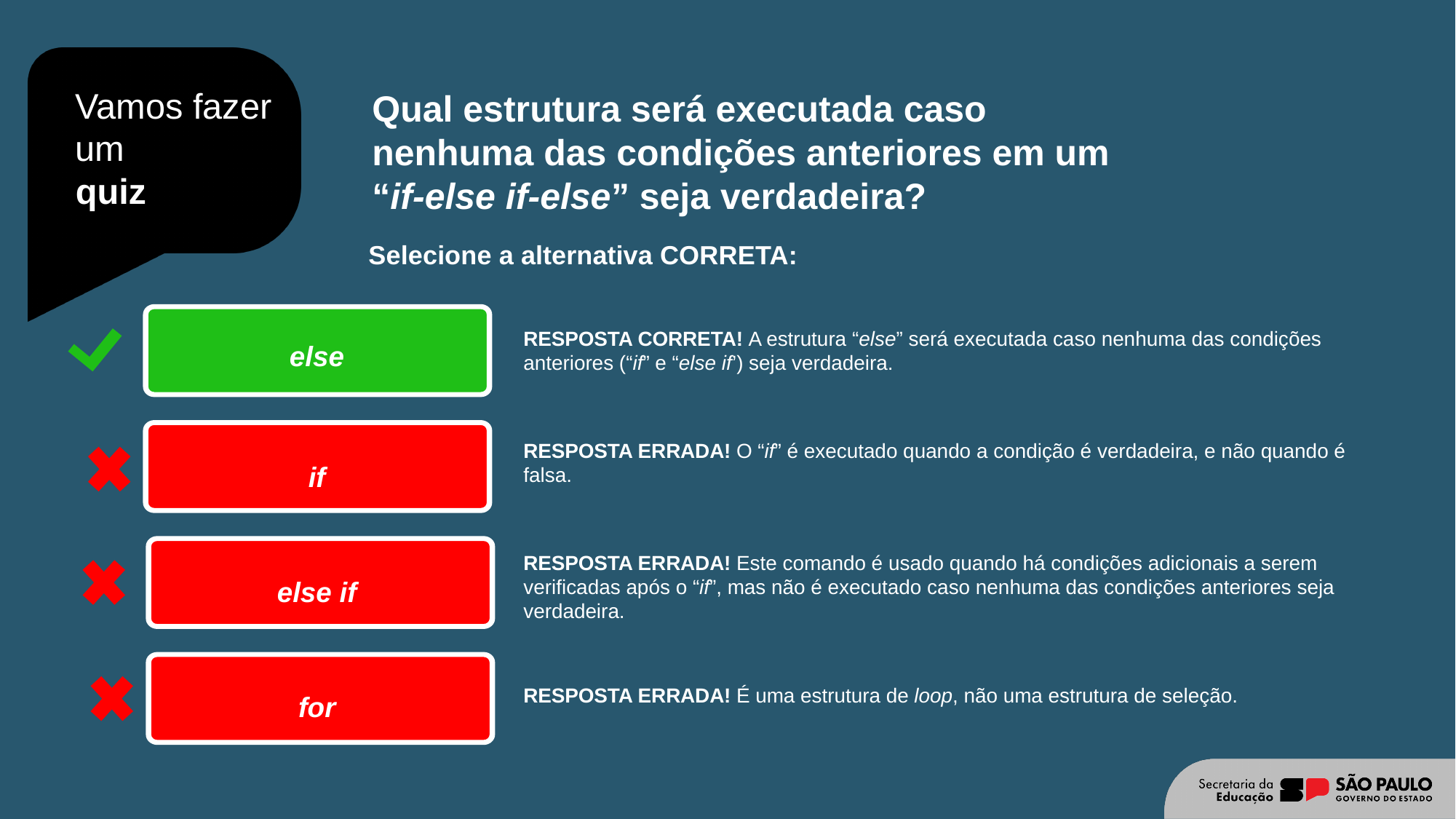

Qual estrutura será executada caso nenhuma das condições anteriores em um “if-else if-else” seja verdadeira?
Selecione a alternativa CORRETA:

else
RESPOSTA CORRETA! A estrutura “else” será executada caso nenhuma das condições anteriores (“if” e “else if’) seja verdadeira.

RESPOSTA ERRADA! O “if” é executado quando a condição é verdadeira, e não quando é falsa.
if

RESPOSTA ERRADA! Este comando é usado quando há condições adicionais a serem verificadas após o “if”, mas não é executado caso nenhuma das condições anteriores seja verdadeira.
else if

for
RESPOSTA ERRADA! É uma estrutura de loop, não uma estrutura de seleção.